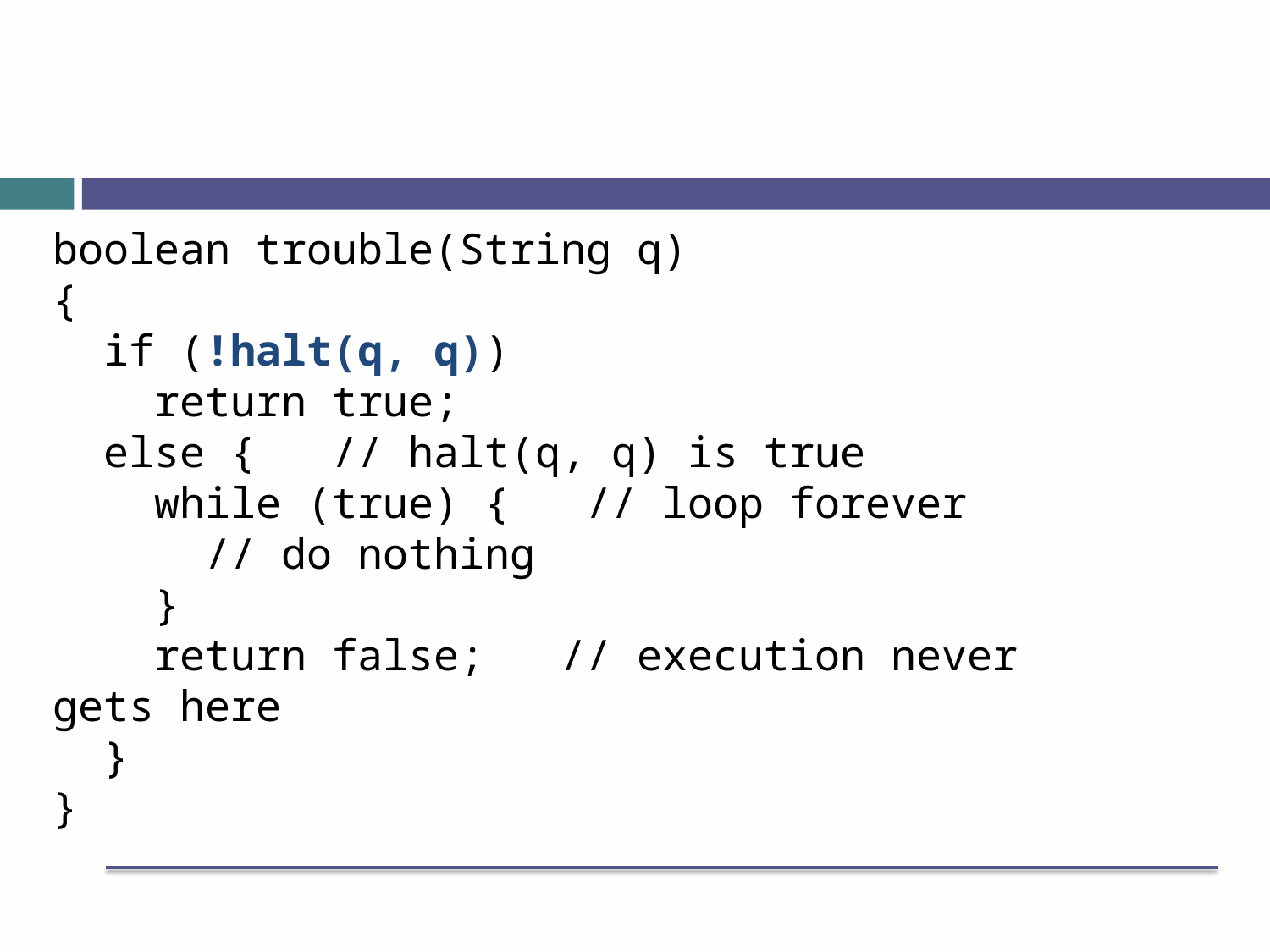

boolean trouble(String q)
{
  if (!halt(q, q))
    return true;
  else {   // halt(q, q) is true
    while (true) {   // loop forever
      // do nothing
    }
    return false;   // execution never gets here
  }
}